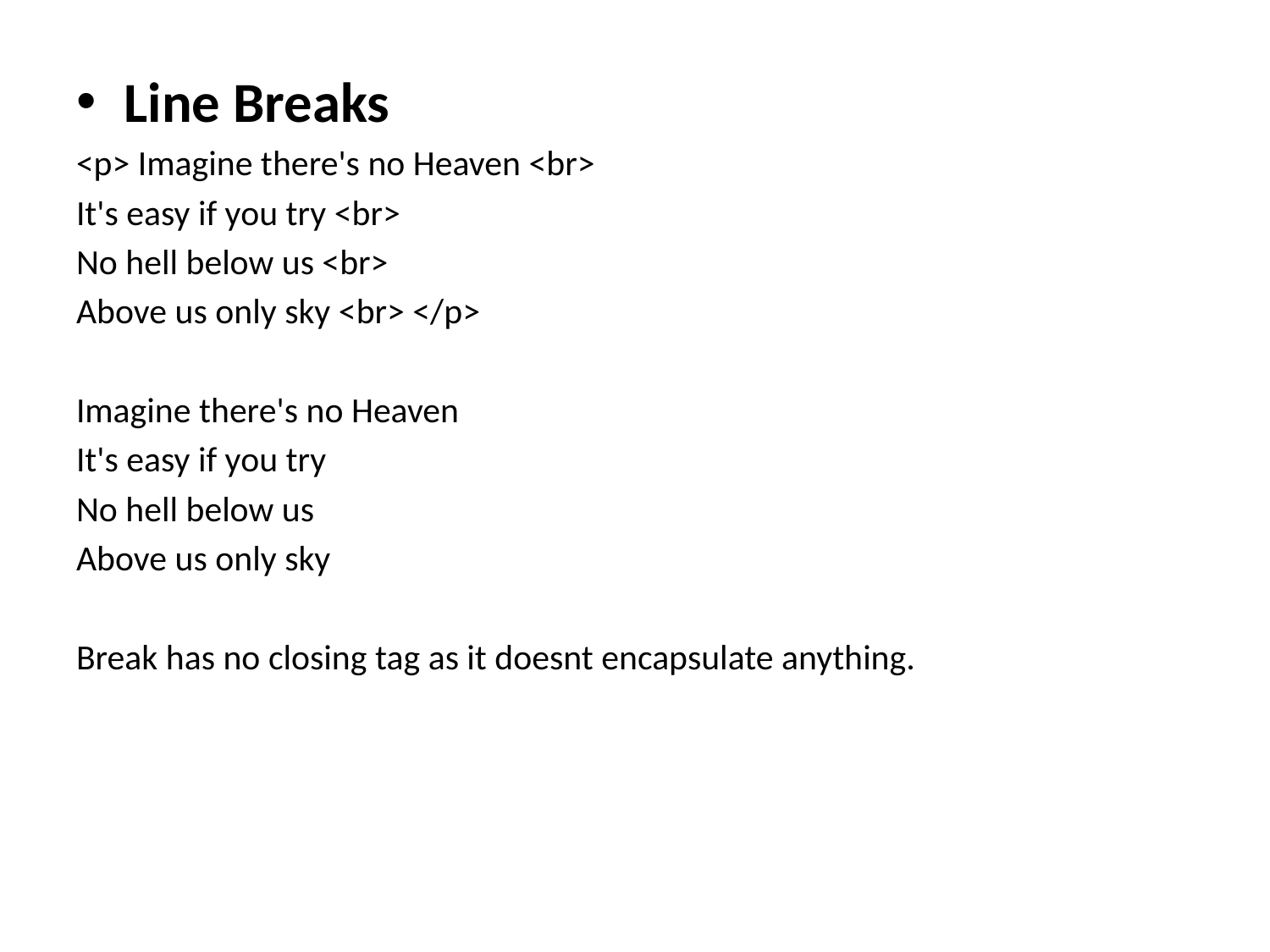

Line Breaks
<p> Imagine there's no Heaven <br>
It's easy if you try <br>
No hell below us <br>
Above us only sky <br> </p>

Imagine there's no Heaven
It's easy if you try
No hell below us
Above us only sky

Break has no closing tag as it doesnt encapsulate anything.